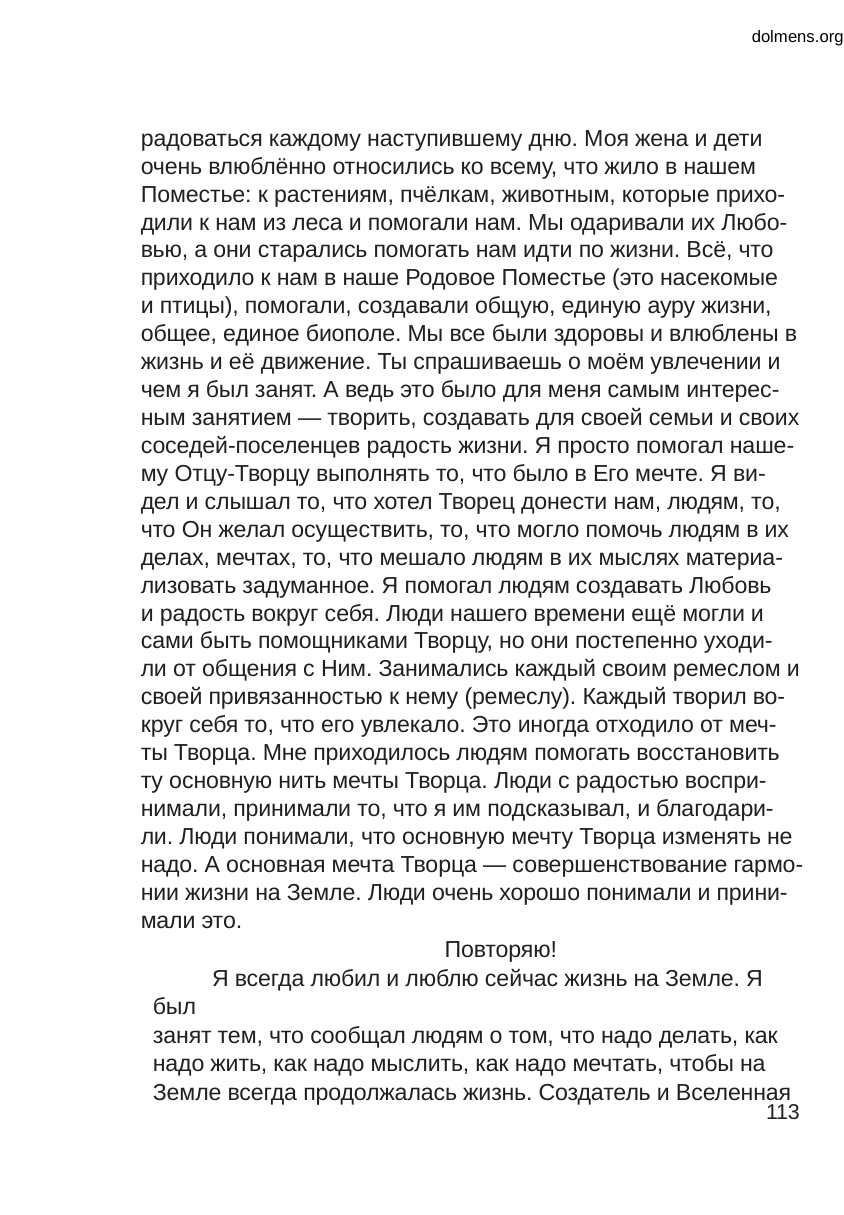

dolmens.org

радоваться каждому наступившему дню. Моя жена и дети
очень влюблённо относились ко всему, что жило в нашем
Поместье: к растениям, пчёлкам, животным, которые прихо-
дили к нам из леса и помогали нам. Мы одаривали их Любо-
вью, а они старались помогать нам идти по жизни. Всё, что
приходило к нам в наше Родовое Поместье (это насекомые
и птицы), помогали, создавали общую, единую ауру жизни,
общее, единое биополе. Мы все были здоровы и влюблены в
жизнь и её движение. Ты спрашиваешь о моём увлечении и
чем я был занят. А ведь это было для меня самым интерес-
ным занятием — творить, создавать для своей семьи и своих
соседей-поселенцев радость жизни. Я просто помогал наше-
му Отцу-Творцу выполнять то, что было в Его мечте. Я ви-
дел и слышал то, что хотел Творец донести нам, людям, то,
что Он желал осуществить, то, что могло помочь людям в их
делах, мечтах, то, что мешало людям в их мыслях материа-
лизовать задуманное. Я помогал людям создавать Любовь
и радость вокруг себя. Люди нашего времени ещё могли и
сами быть помощниками Творцу, но они постепенно уходи-
ли от общения с Ним. Занимались каждый своим ремеслом и
своей привязанностью к нему (ремеслу). Каждый творил во-
круг себя то, что его увлекало. Это иногда отходило от меч-
ты Творца. Мне приходилось людям помогать восстановить
ту основную нить мечты Творца. Люди с радостью воспри-
нимали, принимали то, что я им подсказывал, и благодари-
ли. Люди понимали, что основную мечту Творца изменять не
надо. А основная мечта Творца — совершенствование гармо-
нии жизни на Земле. Люди очень хорошо понимали и прини-
мали это.

Повторяю!

Я всегда любил и люблю сейчас жизнь на Земле. Я был
занят тем, что сообщал людям о том, что надо делать, как
надо жить, как надо мыслить, как надо мечтать, чтобы на
Земле всегда продолжалась жизнь. Создатель и Вселенная

113